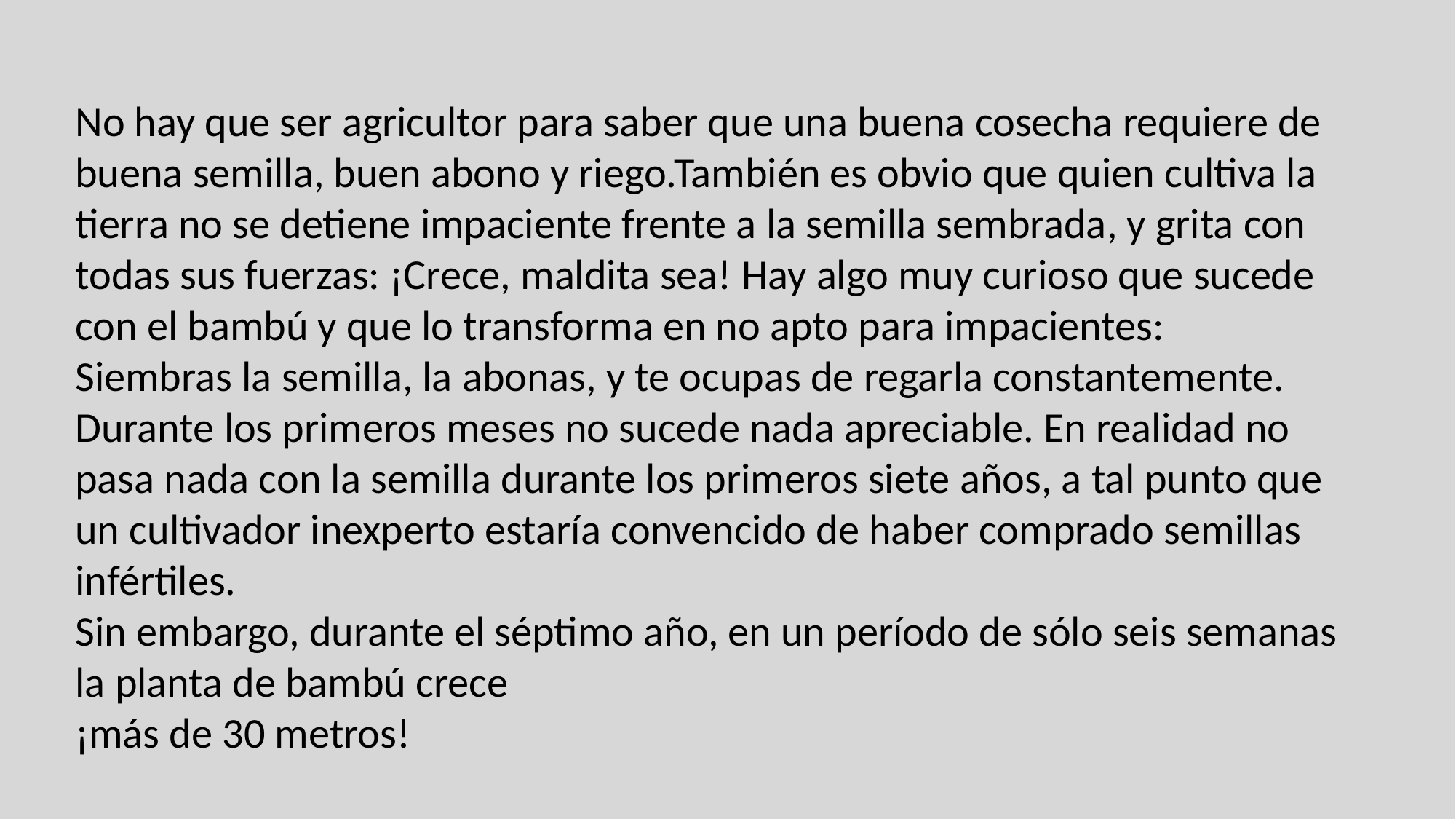

No hay que ser agricultor para saber que una buena cosecha requiere de buena semilla, buen abono y riego.También es obvio que quien cultiva la tierra no se detiene impaciente frente a la semilla sembrada, y grita con todas sus fuerzas: ¡Crece, maldita sea! Hay algo muy curioso que sucede con el bambú y que lo transforma en no apto para impacientes:
Siembras la semilla, la abonas, y te ocupas de regarla constantemente.
Durante los primeros meses no sucede nada apreciable. En realidad no pasa nada con la semilla durante los primeros siete años, a tal punto que un cultivador inexperto estaría convencido de haber comprado semillas infértiles.
Sin embargo, durante el séptimo año, en un período de sólo seis semanas la planta de bambú crece
¡más de 30 metros!